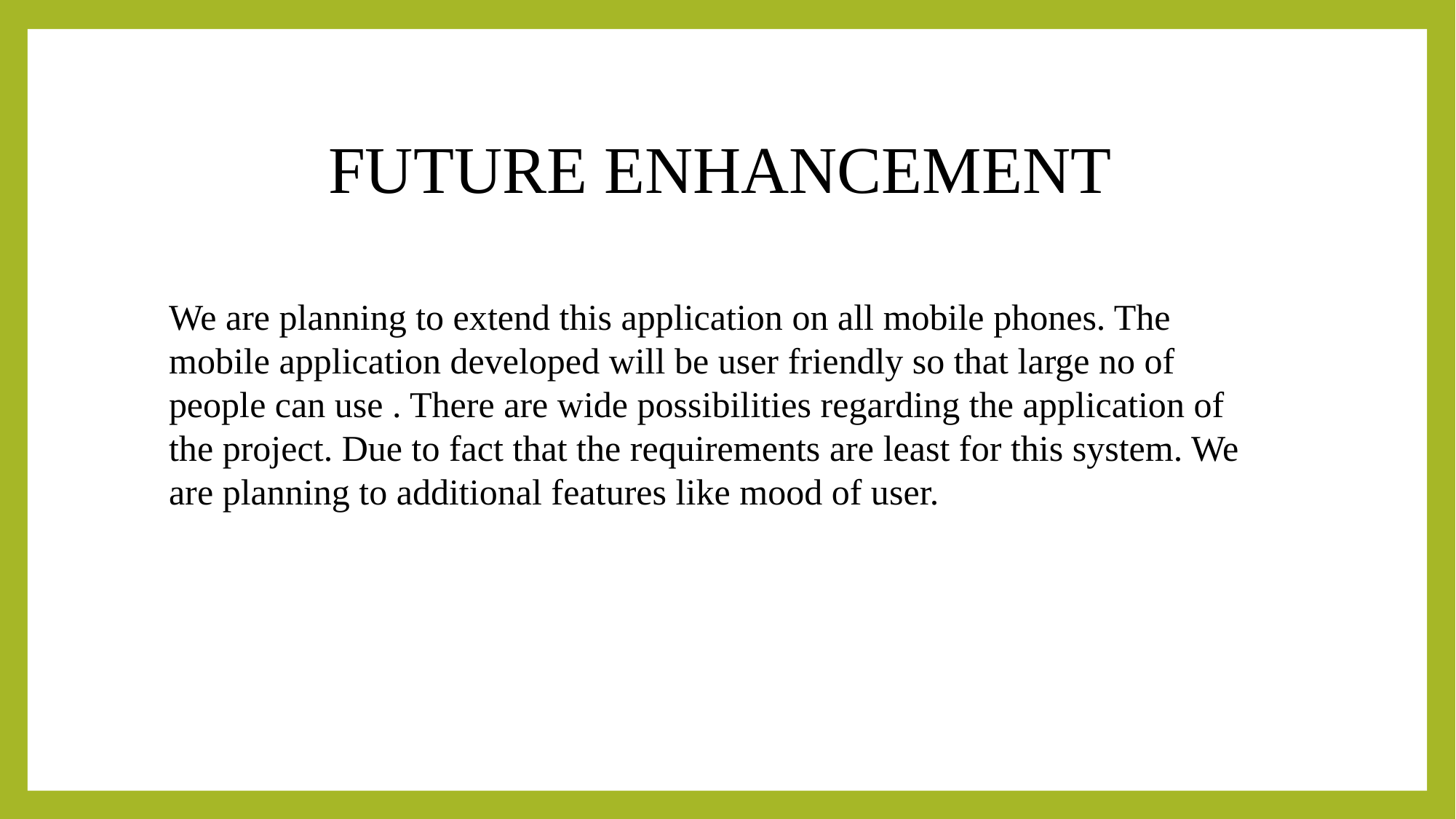

FUTURE ENHANCEMENT
We are planning to extend this application on all mobile phones. The mobile application developed will be user friendly so that large no of people can use . There are wide possibilities regarding the application of the project. Due to fact that the requirements are least for this system. We are planning to additional features like mood of user.